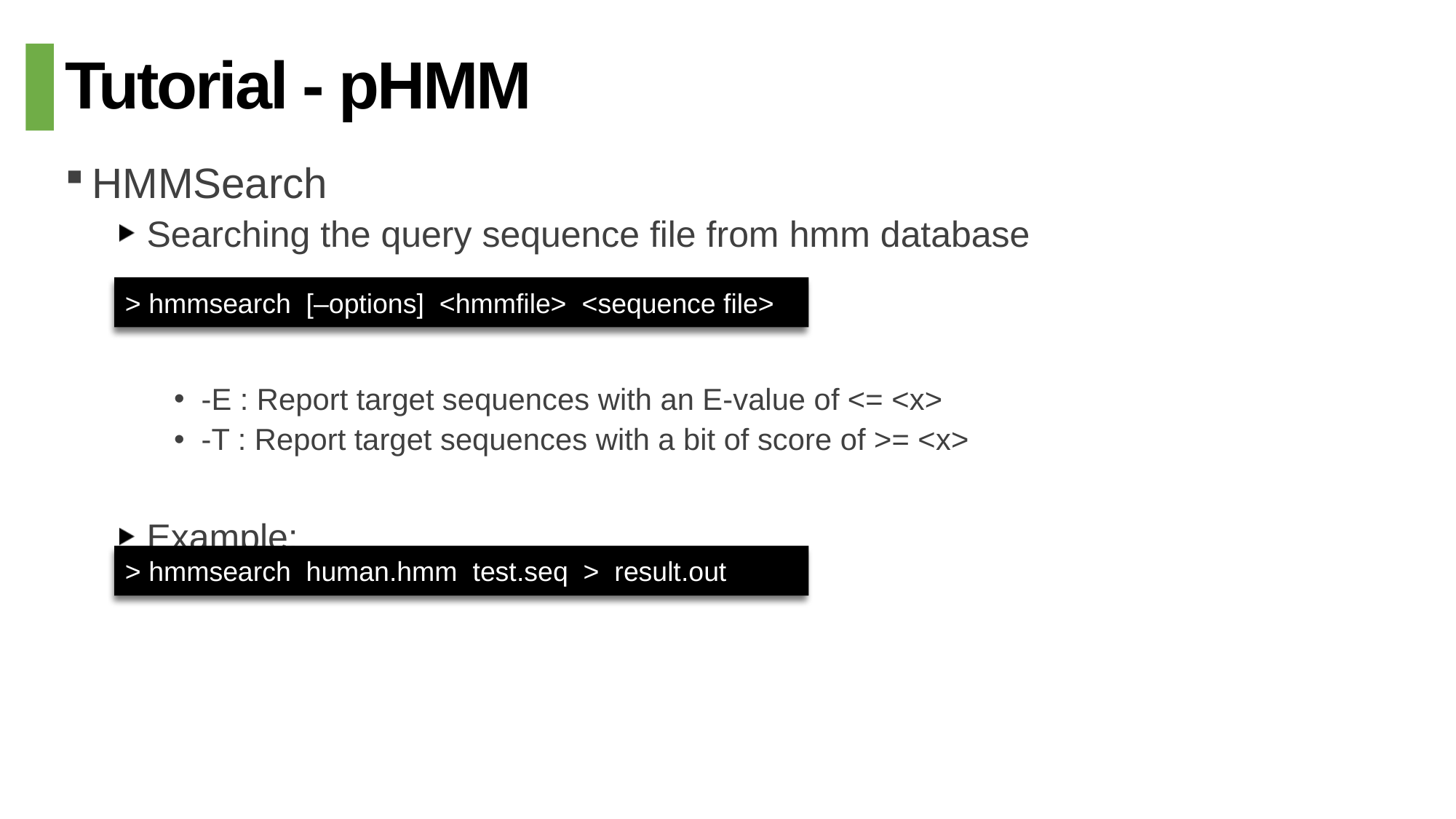

# Tutorial - pHMM
HMMSearch
Searching the query sequence file from hmm database

-E : Report target sequences with an E-value of <= <x>
-T : Report target sequences with a bit of score of >= <x>

Example:
> hmmsearch  [–options]  <hmmfile>  <sequence file>
> hmmsearch  human.hmm  test.seq  >  result.out